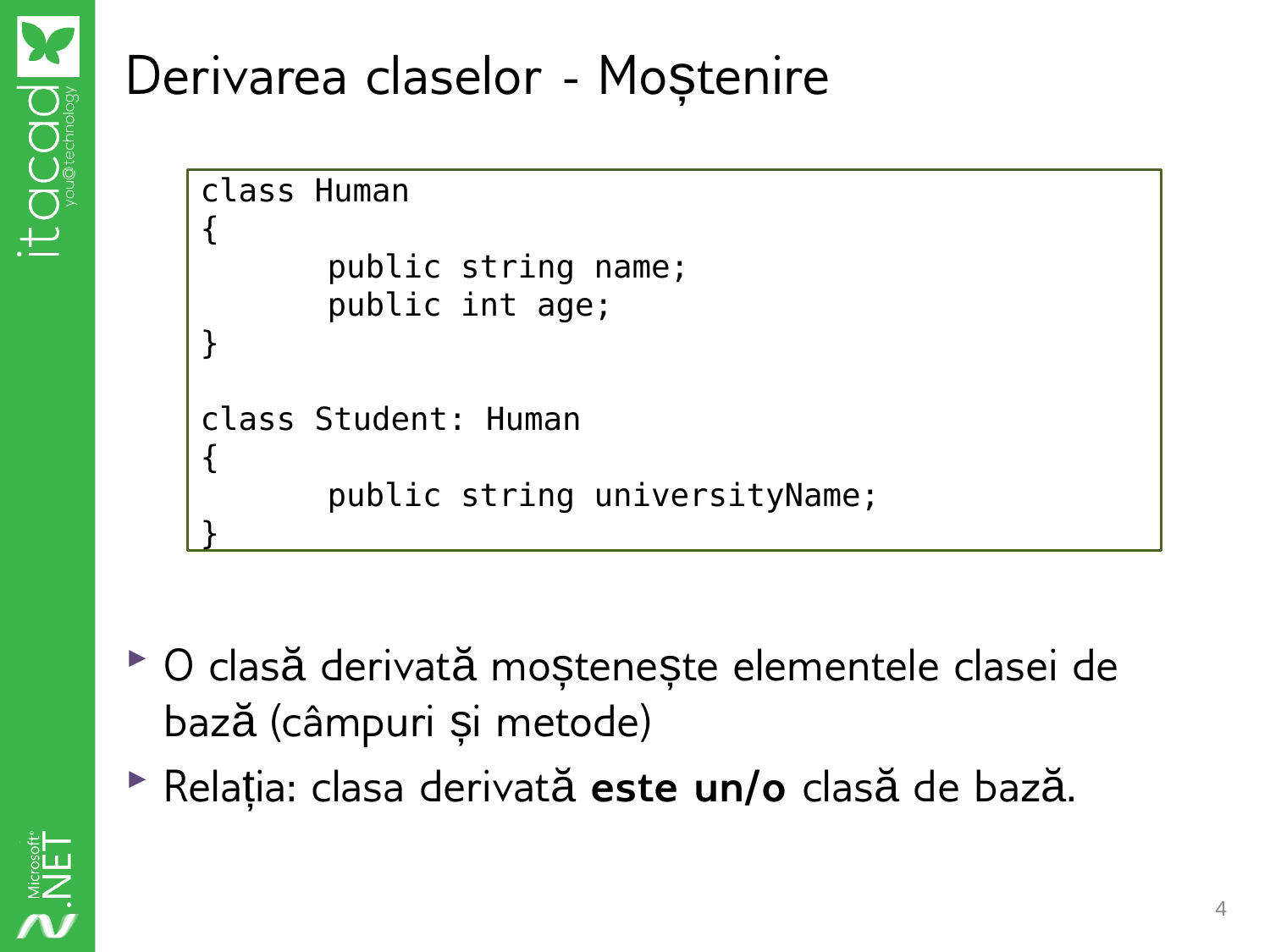

# Derivarea claselor - Moștenire

O clasă derivată moștenește elementele clasei de bază (câmpuri și metode)
Relația: clasa derivată este un/o clasă de bază.

class Human
{
	public string name;
	public int age;
}

class Student: Human
{
	public string universityName;
}
4